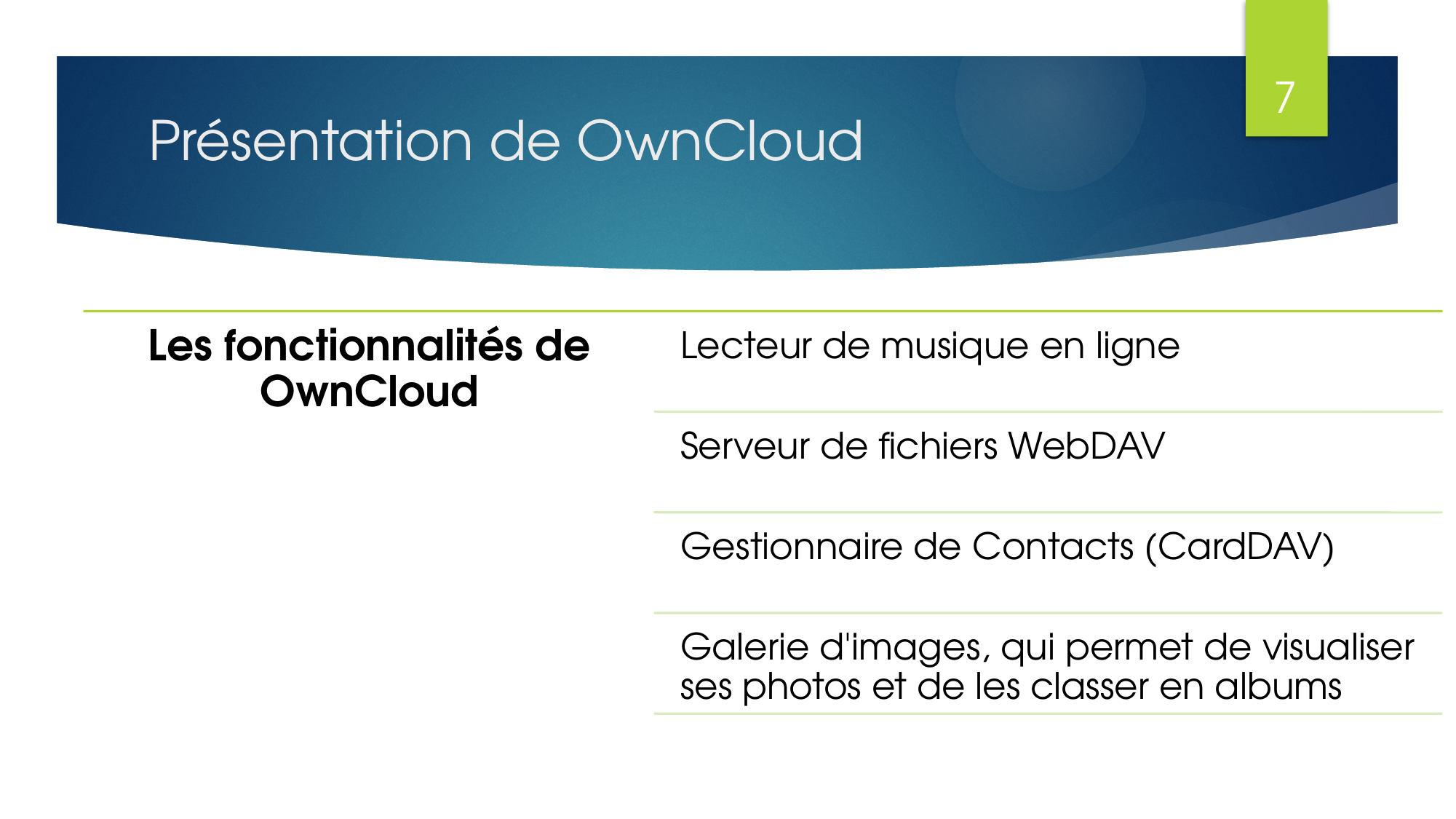

7
# Présentation de OwnCloud
Les fonctionnalités de OwnCloud
Lecteur de musique en ligne
Serveur de fichiers WebDAV
Gestionnaire de Contacts (CardDAV)
Galerie d'images, qui permet de visualiser ses photos et de les classer en albums